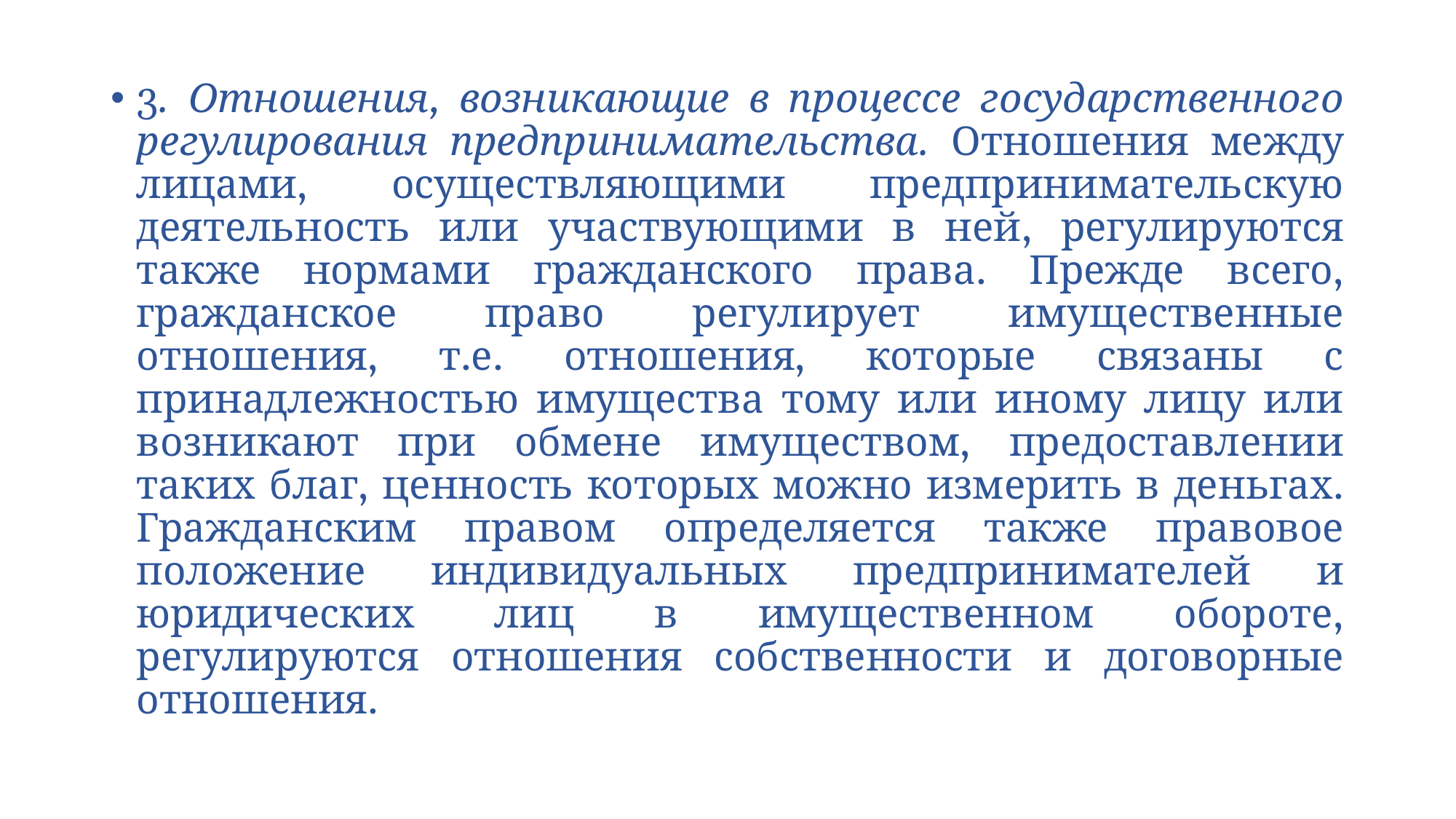

3. Отношения, возникающие в процессе государственного регулирования предпринимательства. Отношения между лицами, осуществляющими предпринимательскую деятельность или участвующими в ней, регулируются также нормами гражданского права. Прежде всего, гражданское право регулирует имущественные отношения, т.е. отношения, которые связаны с принадлежностью имущества тому или иному лицу или возникают при обмене имуществом, предоставлении таких благ, ценность которых можно измерить в деньгах. Гражданским правом определяется также правовое положение индивидуальных предпринимателей и юридических лиц в имущественном обороте, регулируются отношения собственности и договорные отношения.